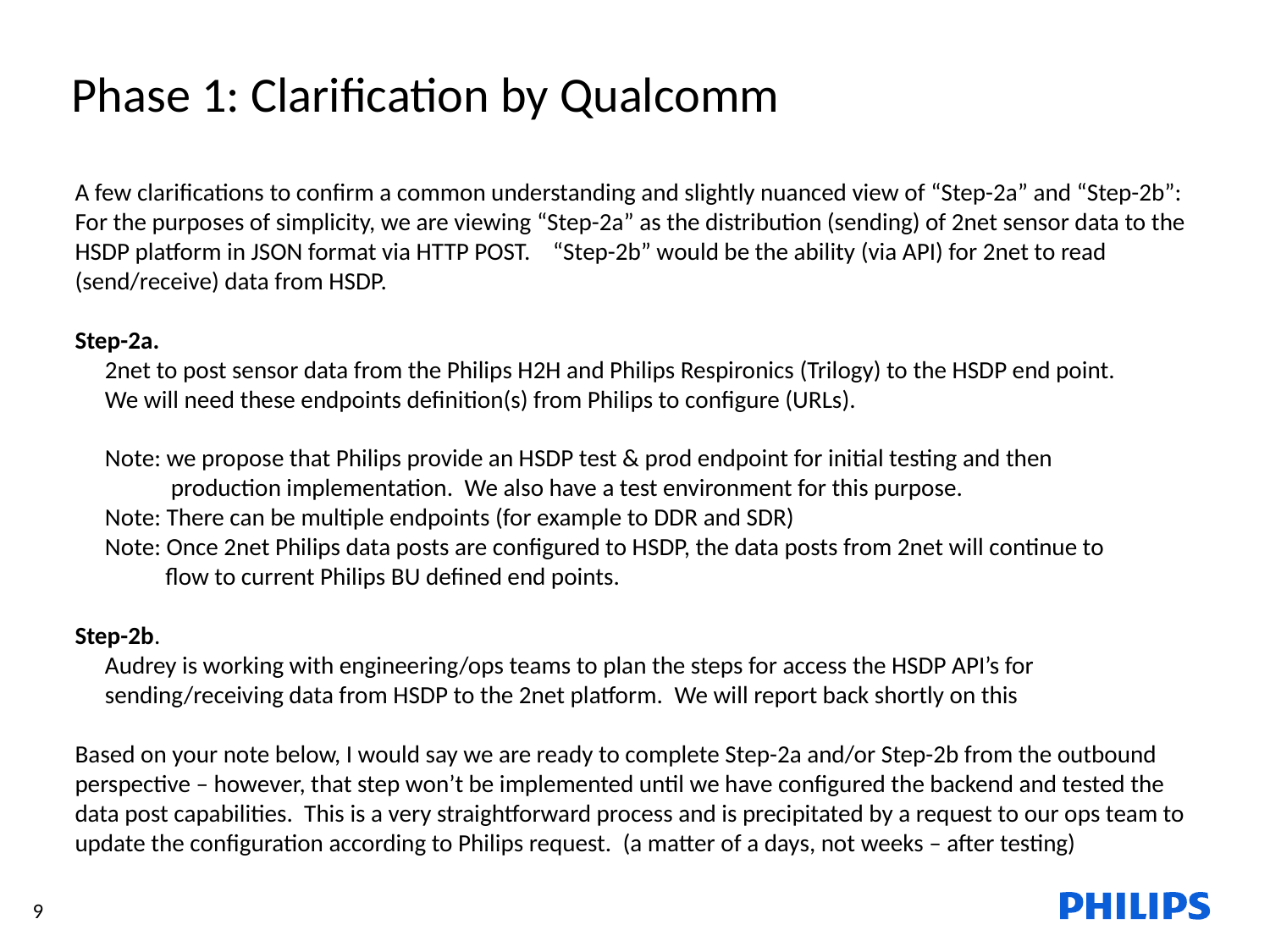

Phase 1: Clarification by Qualcomm
A few clarifications to confirm a common understanding and slightly nuanced view of “Step-2a” and “Step-2b”:
For the purposes of simplicity, we are viewing “Step-2a” as the distribution (sending) of 2net sensor data to the HSDP platform in JSON format via HTTP POST.    “Step-2b” would be the ability (via API) for 2net to read (send/receive) data from HSDP.

Step-2a.
2net to post sensor data from the Philips H2H and Philips Respironics (Trilogy) to the HSDP end point.
We will need these endpoints definition(s) from Philips to configure (URLs).

Note: we propose that Philips provide an HSDP test & prod endpoint for initial testing and then
            production implementation.  We also have a test environment for this purpose.
Note: There can be multiple endpoints (for example to DDR and SDR)
Note: Once 2net Philips data posts are configured to HSDP, the data posts from 2net will continue to
           flow to current Philips BU defined end points.

Step-2b.
Audrey is working with engineering/ops teams to plan the steps for access the HSDP API’s for sending/receiving data from HSDP to the 2net platform.  We will report back shortly on this

Based on your note below, I would say we are ready to complete Step-2a and/or Step-2b from the outbound perspective – however, that step won’t be implemented until we have configured the backend and tested the data post capabilities.  This is a very straightforward process and is precipitated by a request to our ops team to update the configuration according to Philips request.  (a matter of a days, not weeks – after testing)